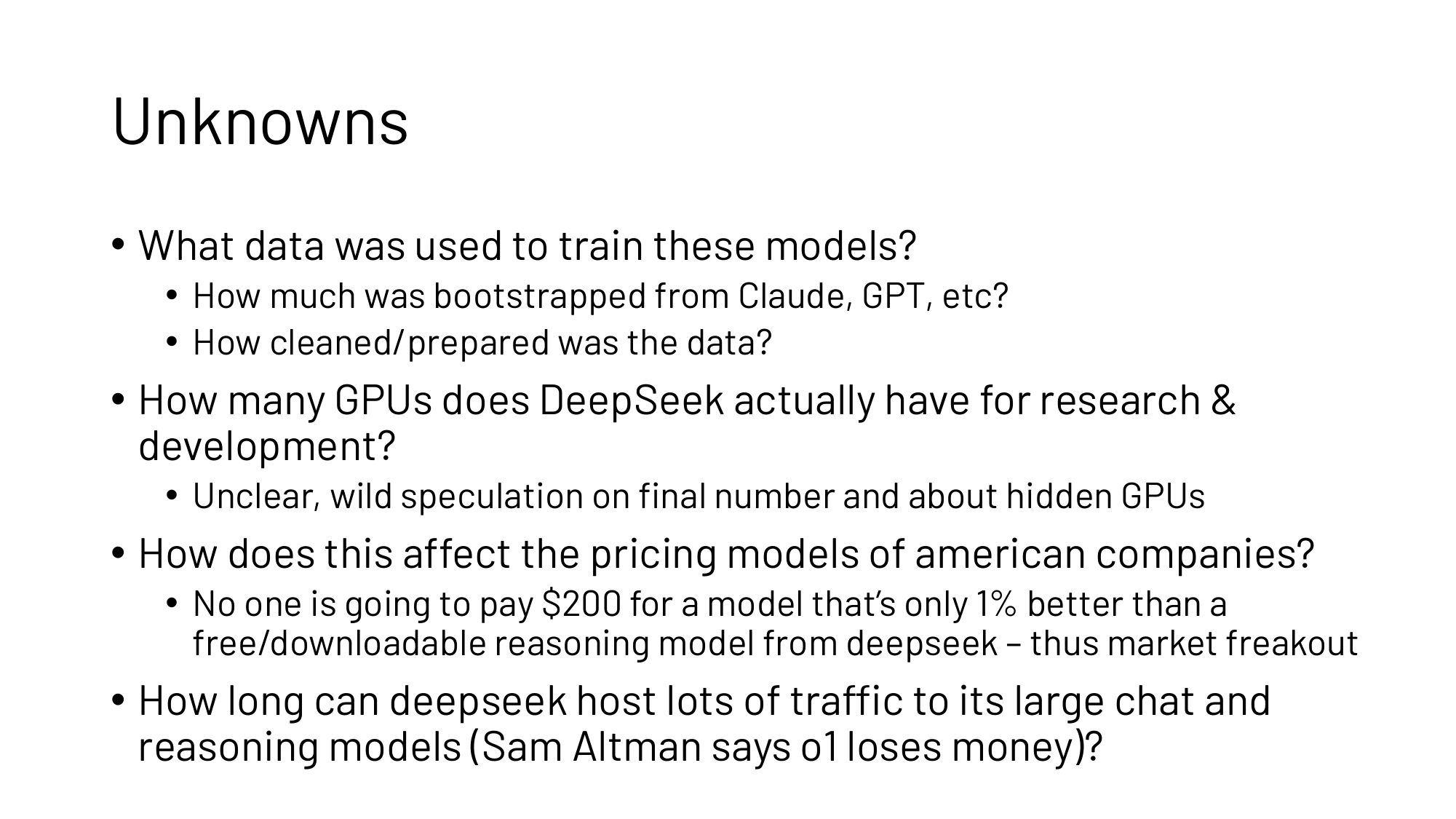

# Unknowns
What data was used to train these models?
How much was bootstrapped from Claude, GPT, etc?
How cleaned/prepared was the data?
How many GPUs does DeepSeek actually have for research & development?
Unclear, wild speculation on final number and about hidden GPUs
How does this affect the pricing models of american companies?
No one is going to pay $200 for a model that’s only 1% better than a free/downloadable reasoning model from deepseek – thus market freakout
How long can deepseek host lots of traffic to its large chat and reasoning models (Sam Altman says o1 loses money)?